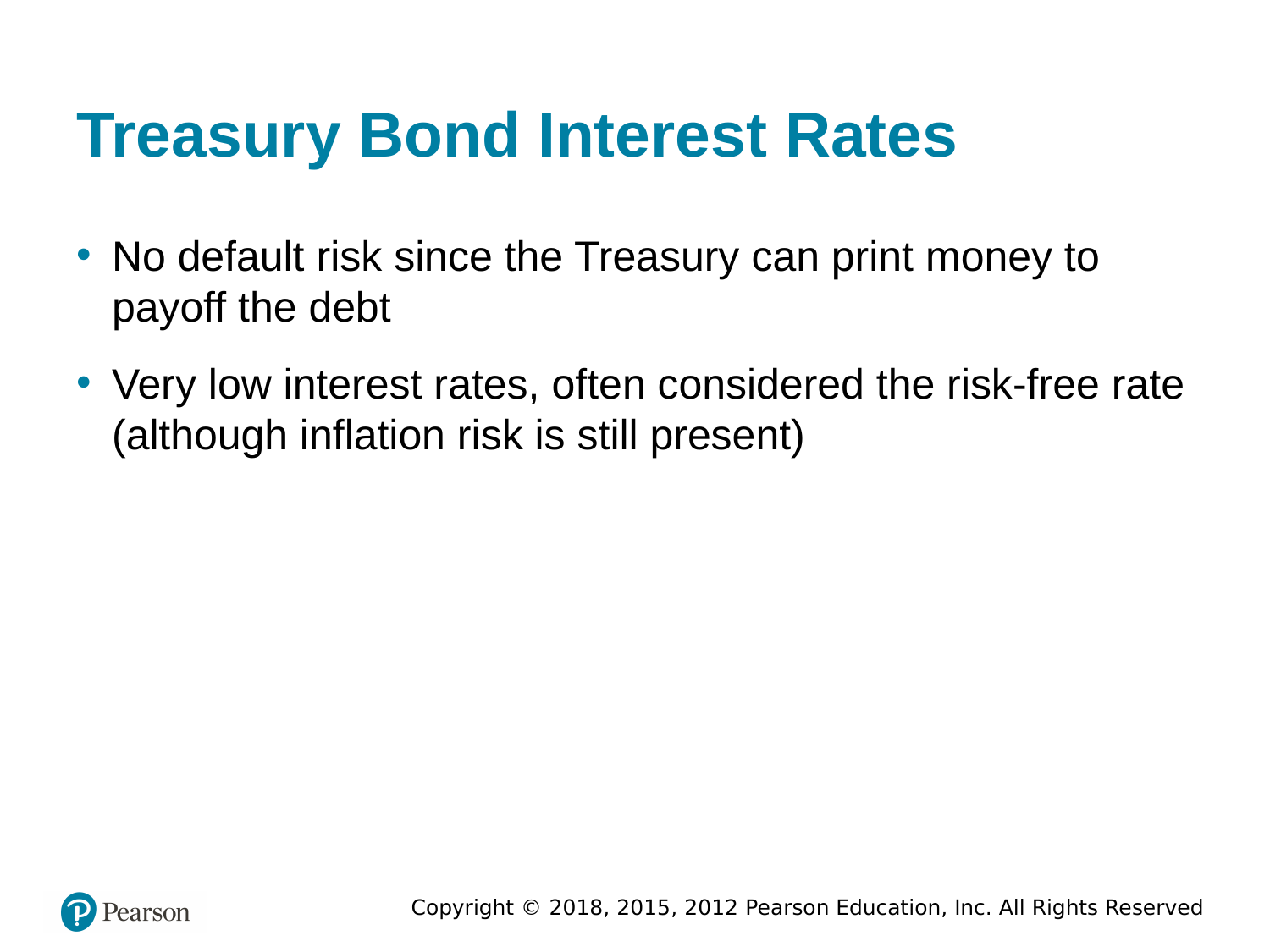

# Treasury Bond Interest Rates
No default risk since the Treasury can print money to payoff the debt
Very low interest rates, often considered the risk-free rate (although inflation risk is still present)